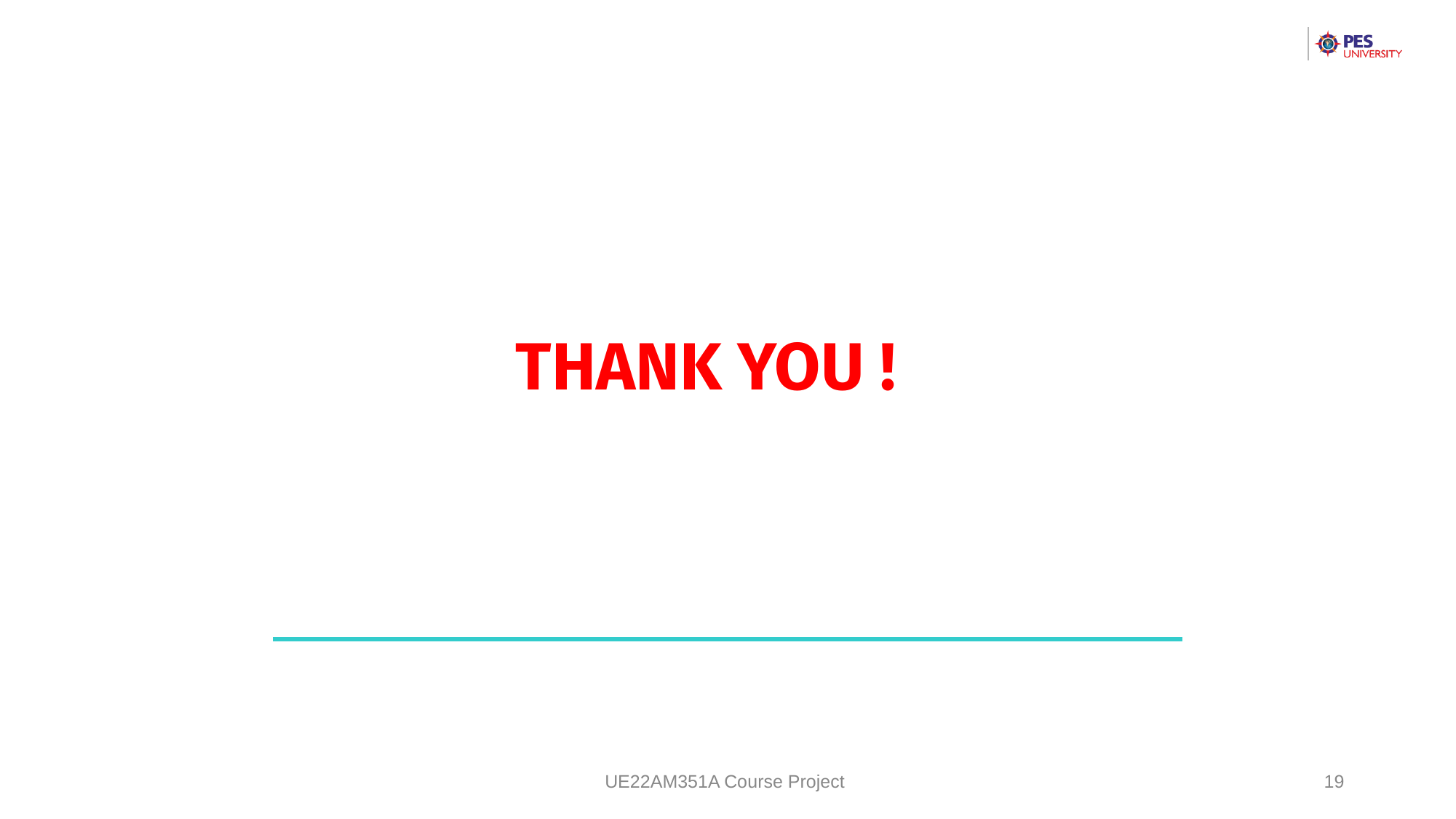

THANK YOU !

UE22AM351A Course Project
19